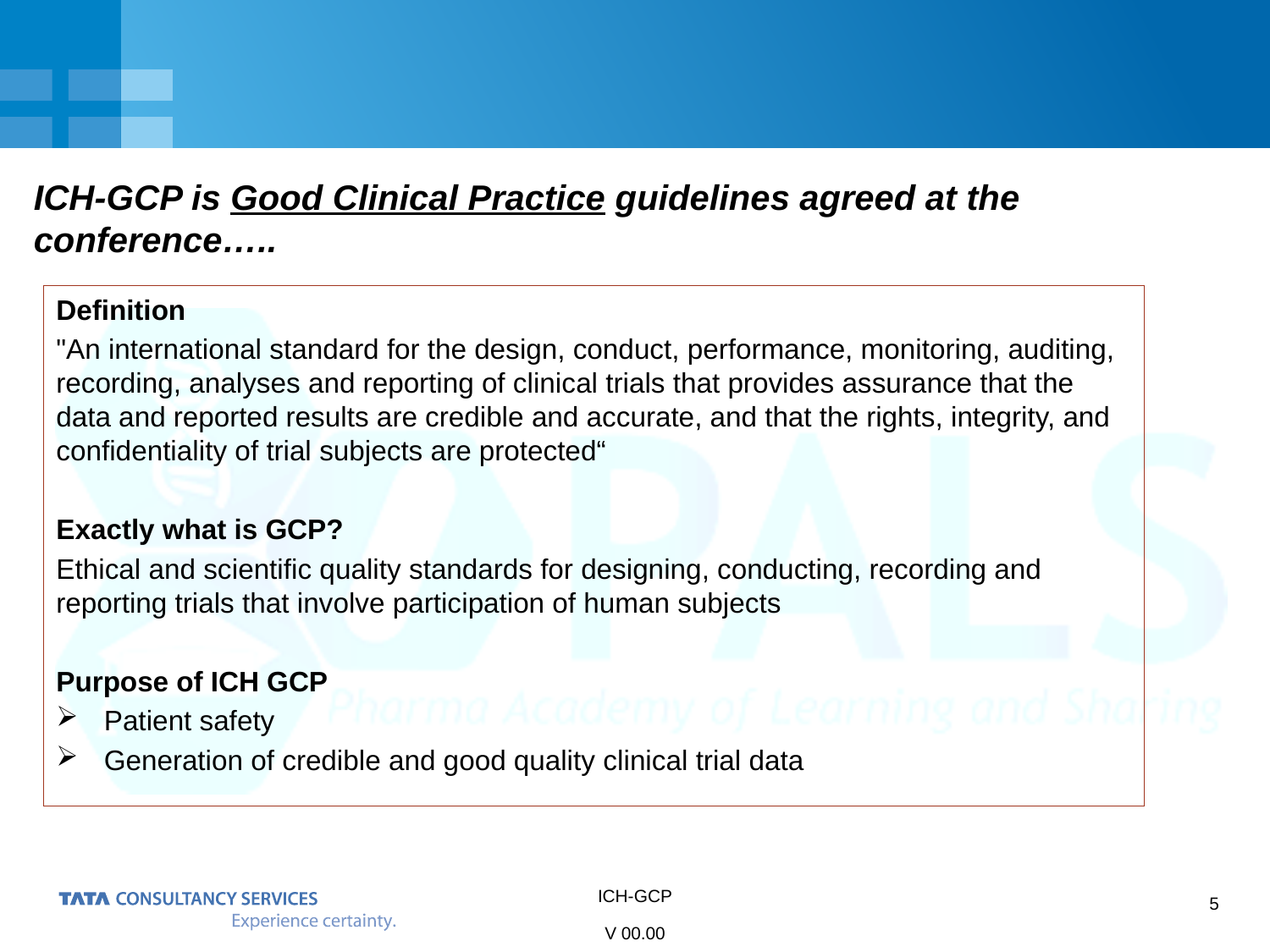

#
ICH-GCP is Good Clinical Practice guidelines agreed at the conference…..
Definition
"An international standard for the design, conduct, performance, monitoring, auditing, recording, analyses and reporting of clinical trials that provides assurance that the data and reported results are credible and accurate, and that the rights, integrity, and confidentiality of trial subjects are protected“

Exactly what is GCP?
Ethical and scientific quality standards for designing, conducting, recording and reporting trials that involve participation of human subjects

Purpose of ICH GCP
Patient safety
Generation of credible and good quality clinical trial data